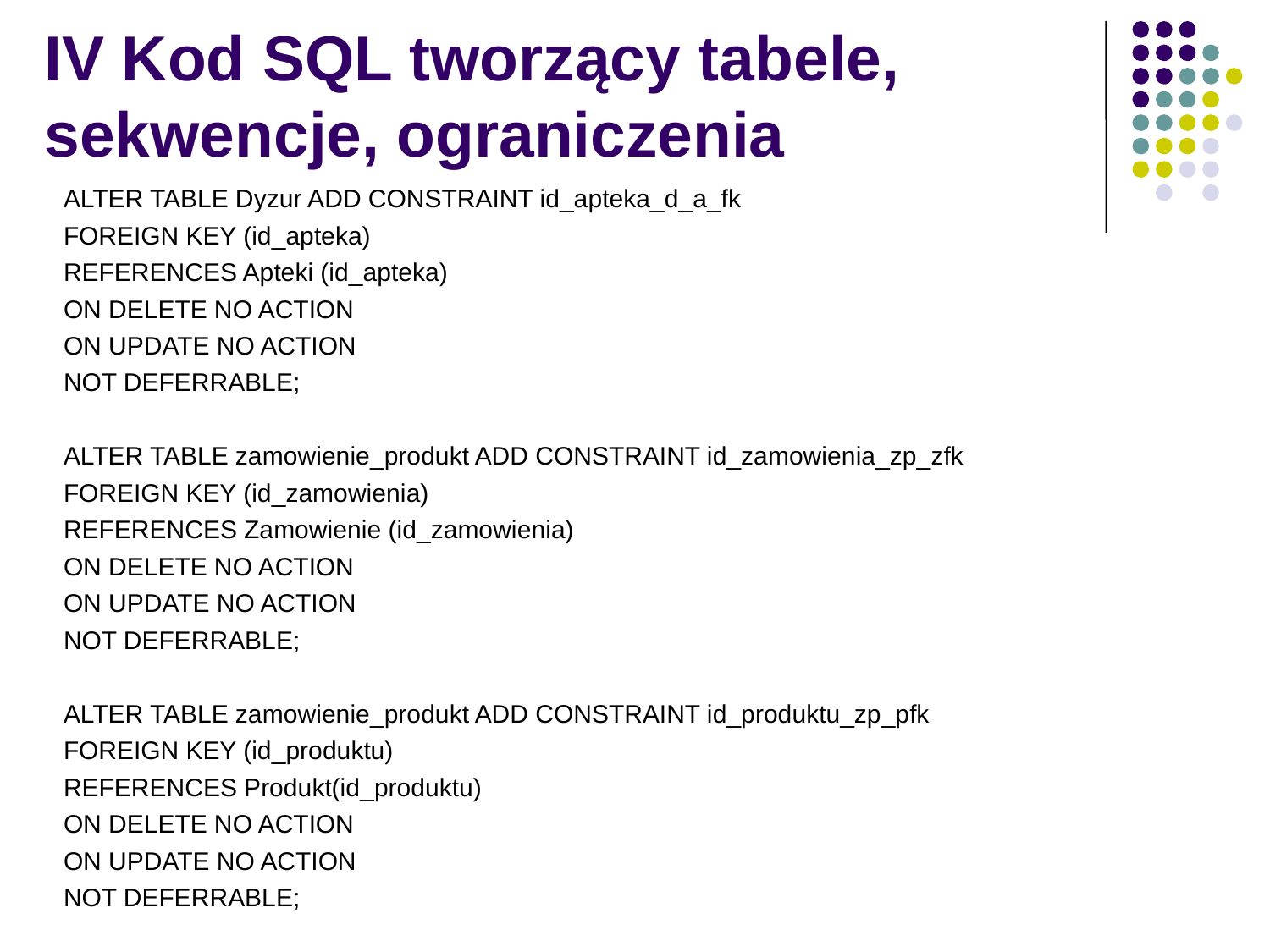

# IV Kod SQL tworzący tabele, sekwencje, ograniczenia
ALTER TABLE Dyzur ADD CONSTRAINT id_apteka_d_a_fk
FOREIGN KEY (id_apteka)
REFERENCES Apteki (id_apteka)
ON DELETE NO ACTION
ON UPDATE NO ACTION
NOT DEFERRABLE;

ALTER TABLE zamowienie_produkt ADD CONSTRAINT id_zamowienia_zp_zfk
FOREIGN KEY (id_zamowienia)
REFERENCES Zamowienie (id_zamowienia)
ON DELETE NO ACTION
ON UPDATE NO ACTION
NOT DEFERRABLE;

ALTER TABLE zamowienie_produkt ADD CONSTRAINT id_produktu_zp_pfk
FOREIGN KEY (id_produktu)
REFERENCES Produkt(id_produktu)
ON DELETE NO ACTION
ON UPDATE NO ACTION
NOT DEFERRABLE;